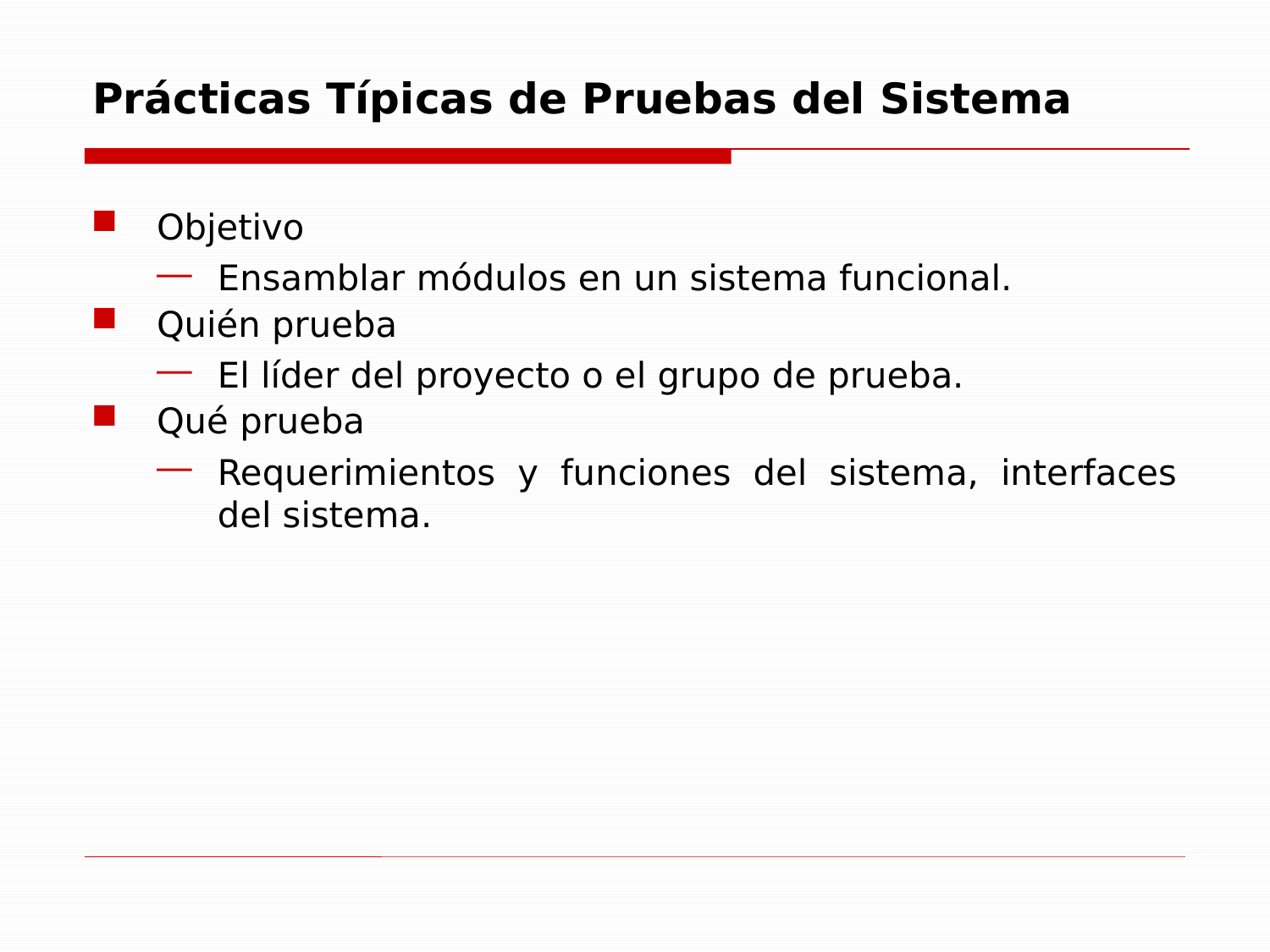

# Prácticas Típicas de Pruebas del Sistema
Objetivo
Ensamblar módulos en un sistema funcional.
Quién prueba
El líder del proyecto o el grupo de prueba.
Qué prueba
Requerimientos y funciones del sistema, interfaces del sistema.